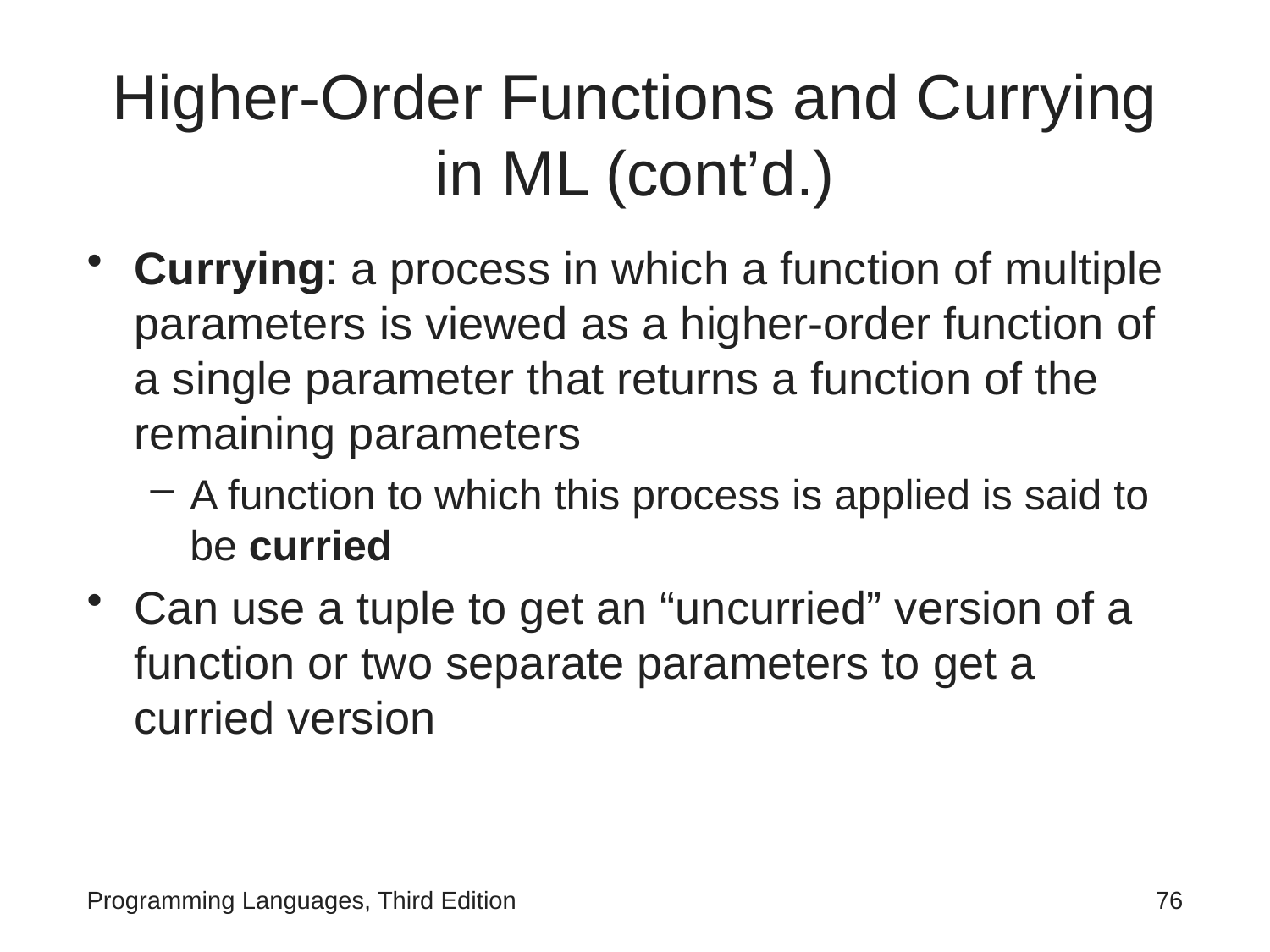

# Higher-Order Functions and Currying in ML (cont’d.)
Currying: a process in which a function of multiple parameters is viewed as a higher-order function of a single parameter that returns a function of the remaining parameters
A function to which this process is applied is said to be curried
Can use a tuple to get an “uncurried” version of a function or two separate parameters to get a curried version
Programming Languages, Third Edition
76